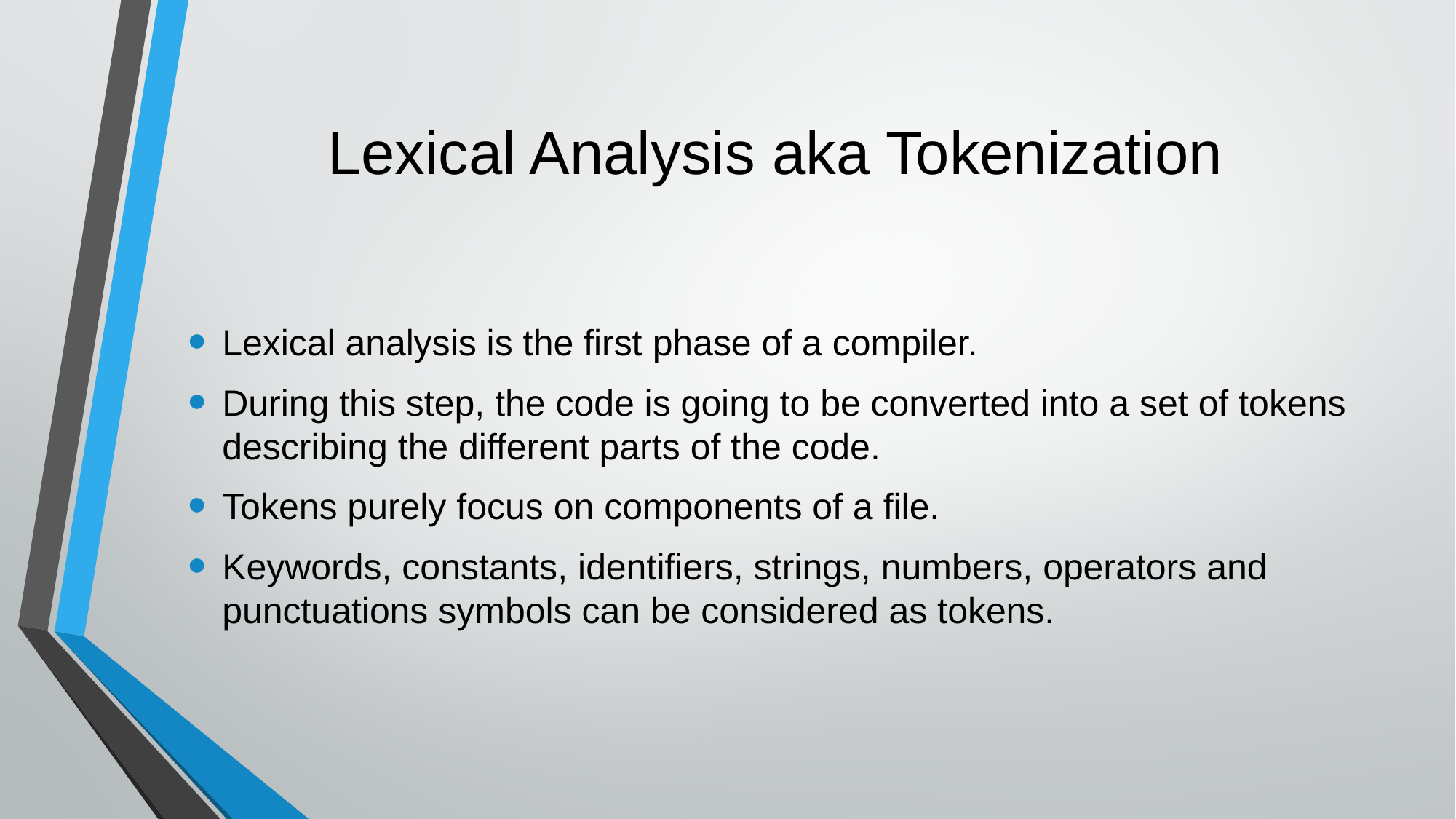

# Lexical Analysis aka Tokenization
Lexical analysis is the first phase of a compiler.
During this step, the code is going to be converted into a set of tokens describing the different parts of the code.
Tokens purely focus on components of a file.
Keywords, constants, identifiers, strings, numbers, operators and punctuations symbols can be considered as tokens.